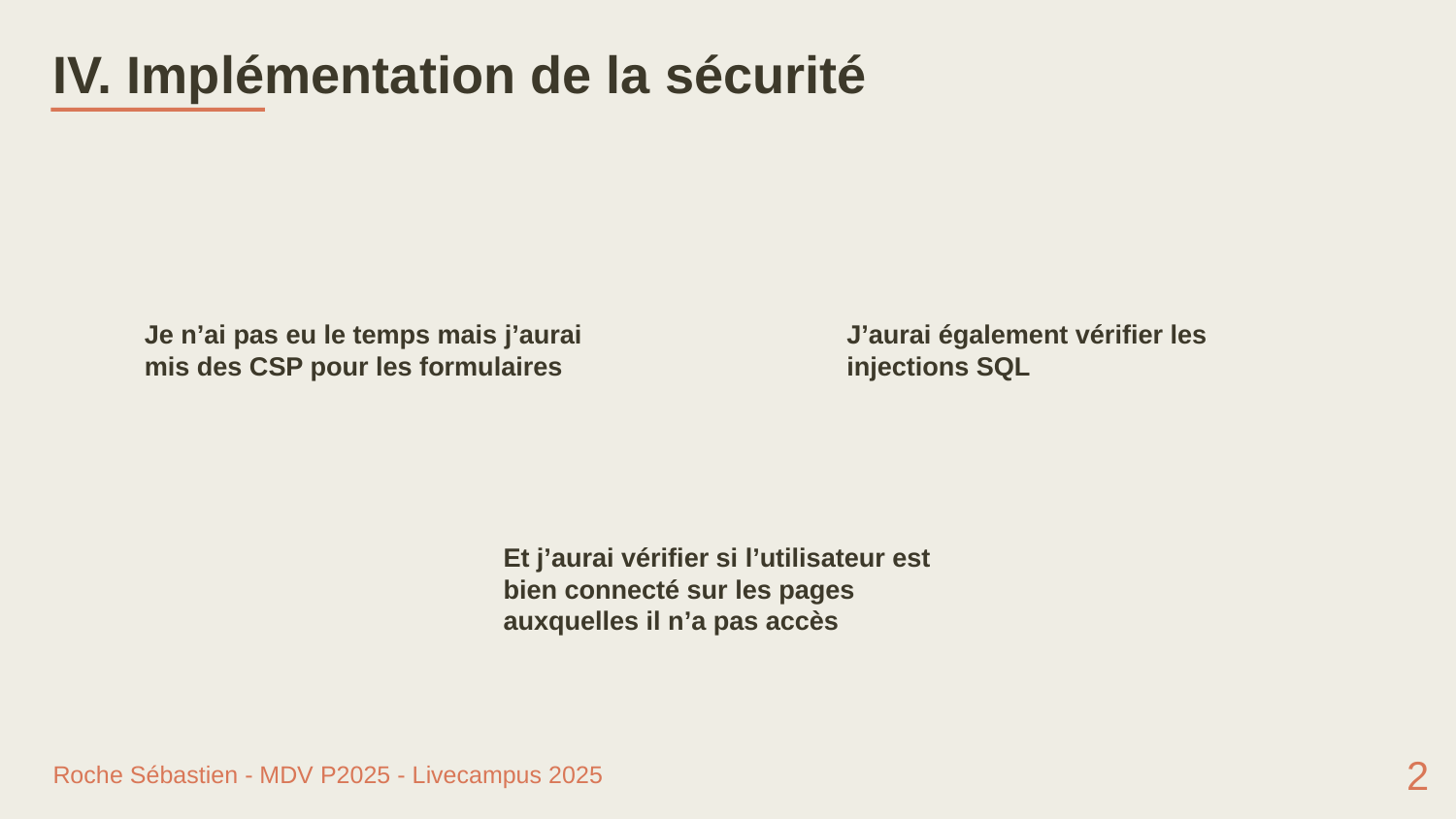

IV. Implémentation de la sécurité

Je n’ai pas eu le temps mais j’aurai mis des CSP pour les formulaires

J’aurai également vérifier les injections SQL
Et j’aurai vérifier si l’utilisateur est bien connecté sur les pages auxquelles il n’a pas accès
2
Roche Sébastien - MDV P2025 - Livecampus 2025